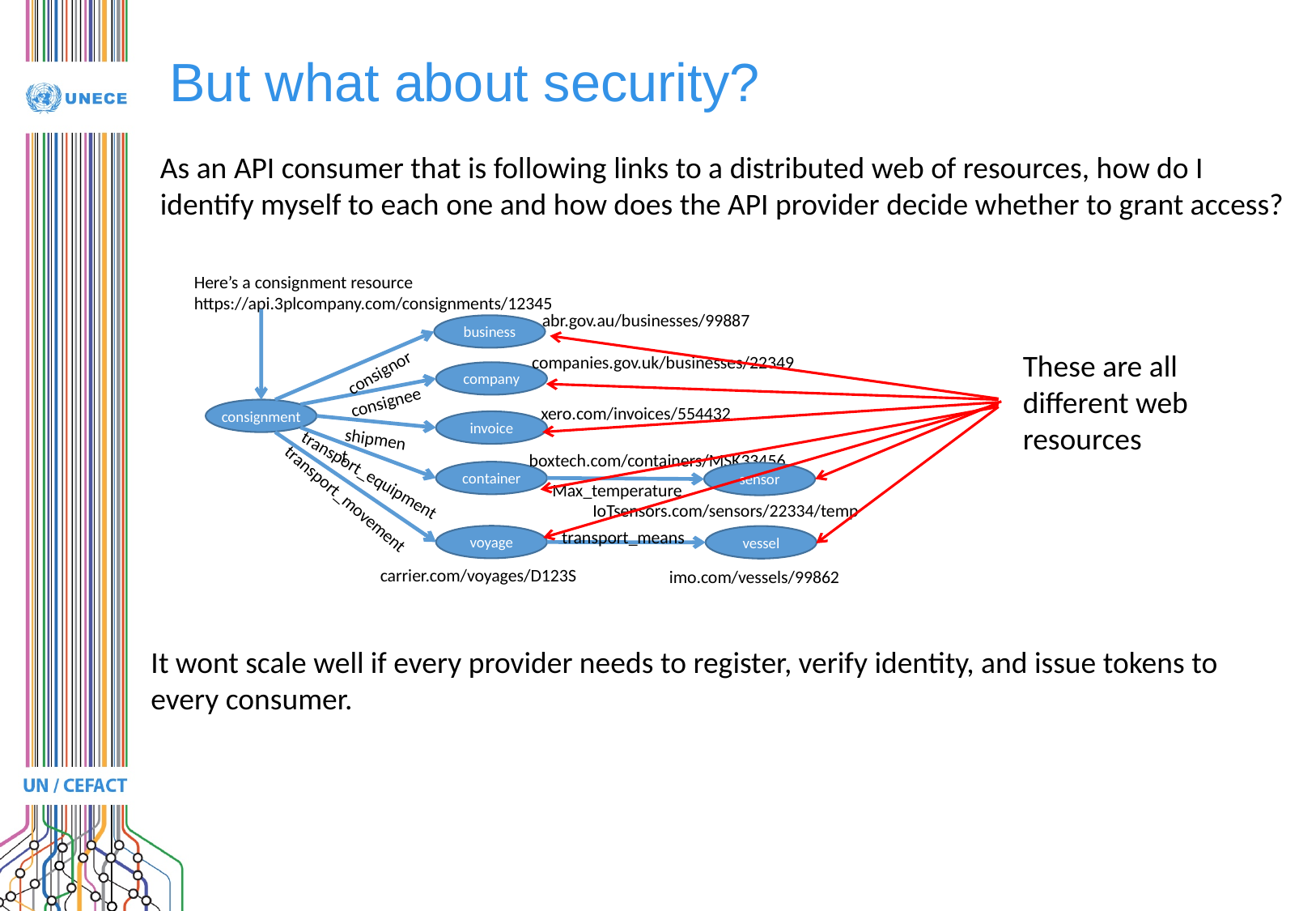

# But what about security?
As an API consumer that is following links to a distributed web of resources, how do I identify myself to each one and how does the API provider decide whether to grant access?
Here’s a consignment resource
https://api.3plcompany.com/consignments/12345
abr.gov.au/businesses/99887
business
companies.gov.uk/businesses/22349
consignor
company
consignee
xero.com/invoices/554432
consignment
invoice
shipment
boxtech.com/containers/MSK33456
container
transport_equipment
sensor
Max_temperature
transport_movement
IoTsensors.com/sensors/22334/temp
transport_means
voyage
vessel
carrier.com/voyages/D123S
imo.com/vessels/99862
These are all different web resources
It wont scale well if every provider needs to register, verify identity, and issue tokens to every consumer.